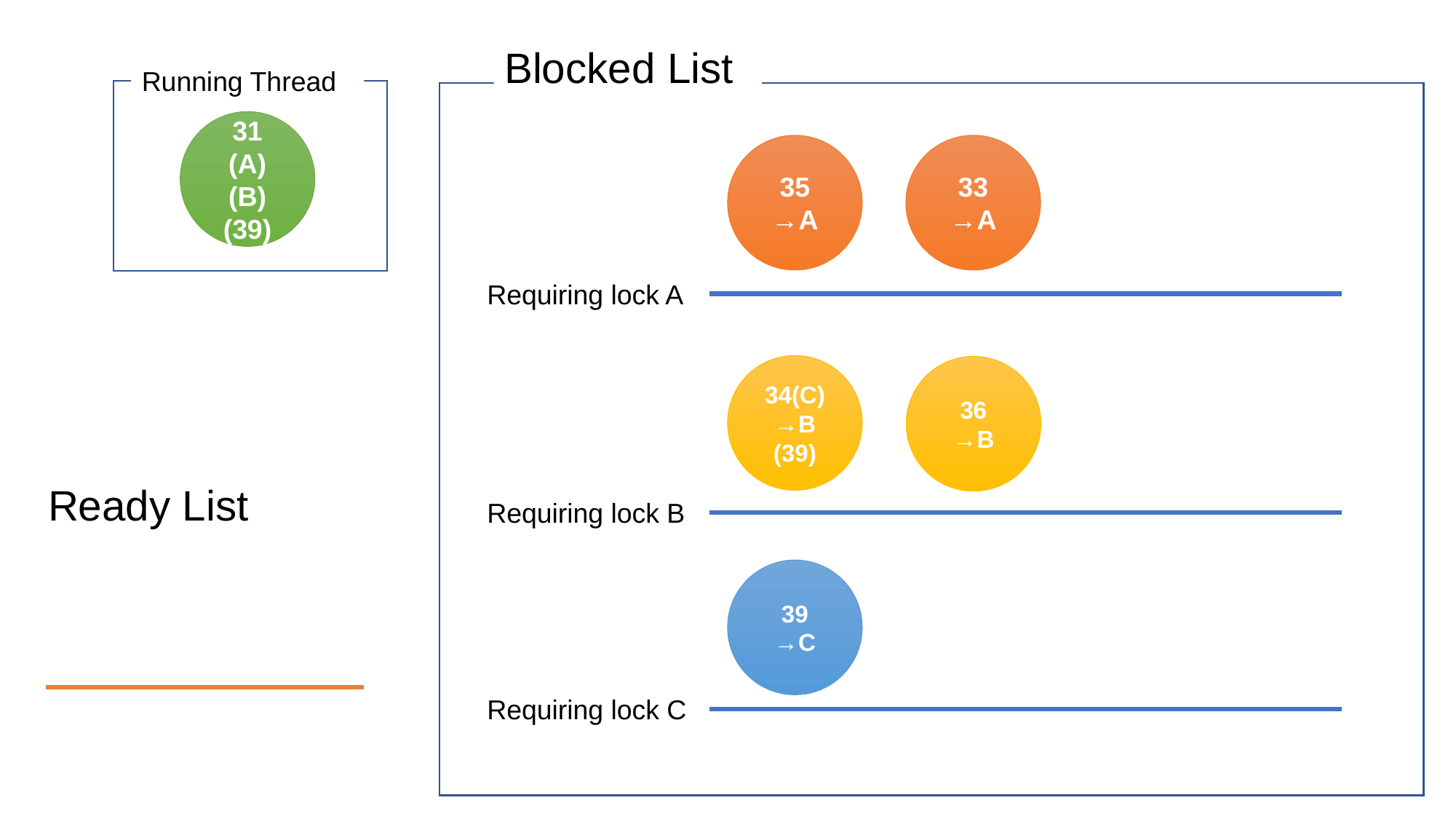

39→C
36(D)
→C
Blocked List

Running Thread

31
(A)(B)
(39)
35
→A
33
→A
Requiring lock A
34(C)
→B
(39)
36
→B
Ready List
Requiring lock B
39
→C
Requiring lock C